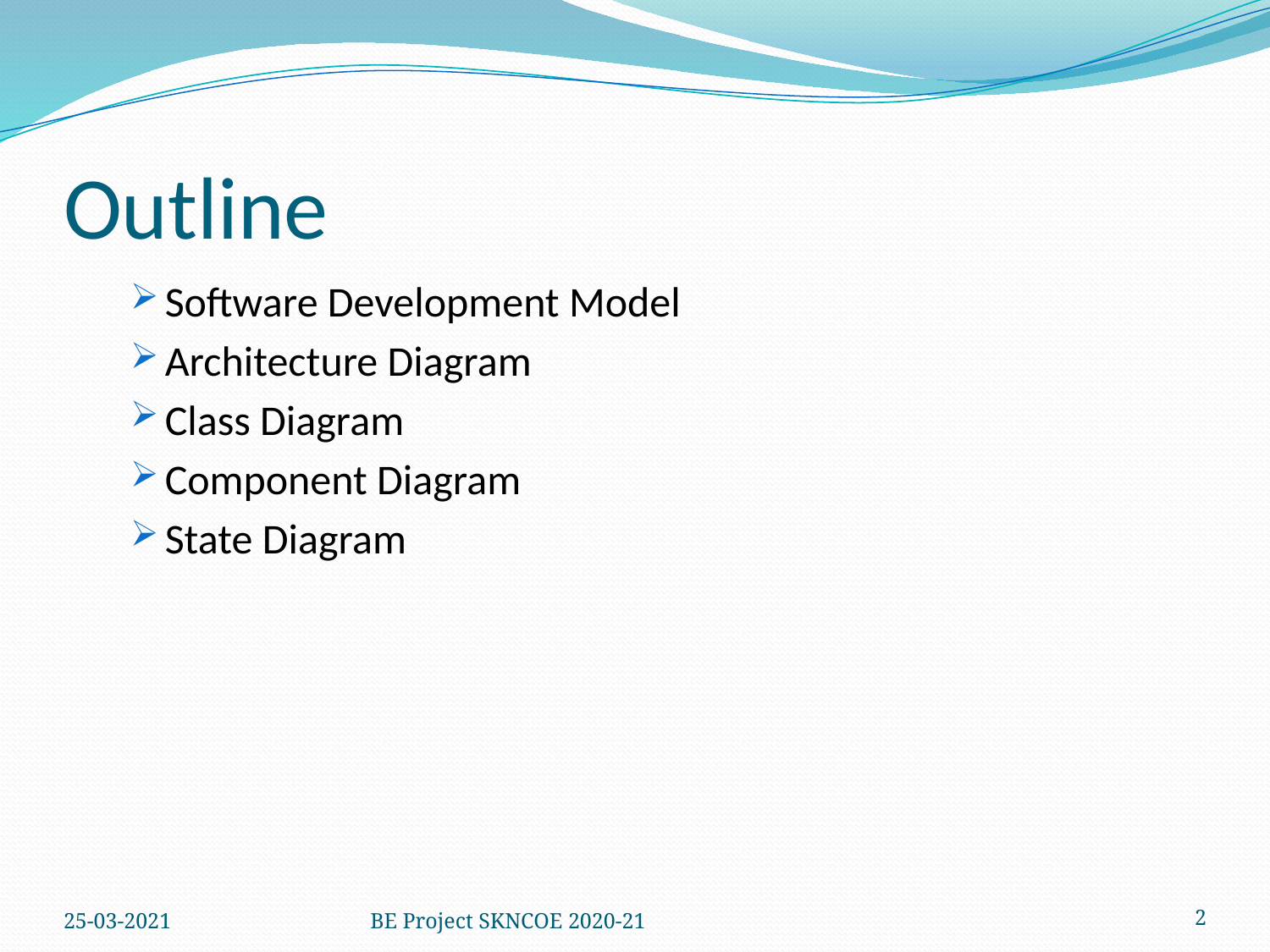

# Outline
Software Development Model
Architecture Diagram
Class Diagram
Component Diagram
State Diagram

25-03-2021
BE Project SKNCOE 2020-21
2